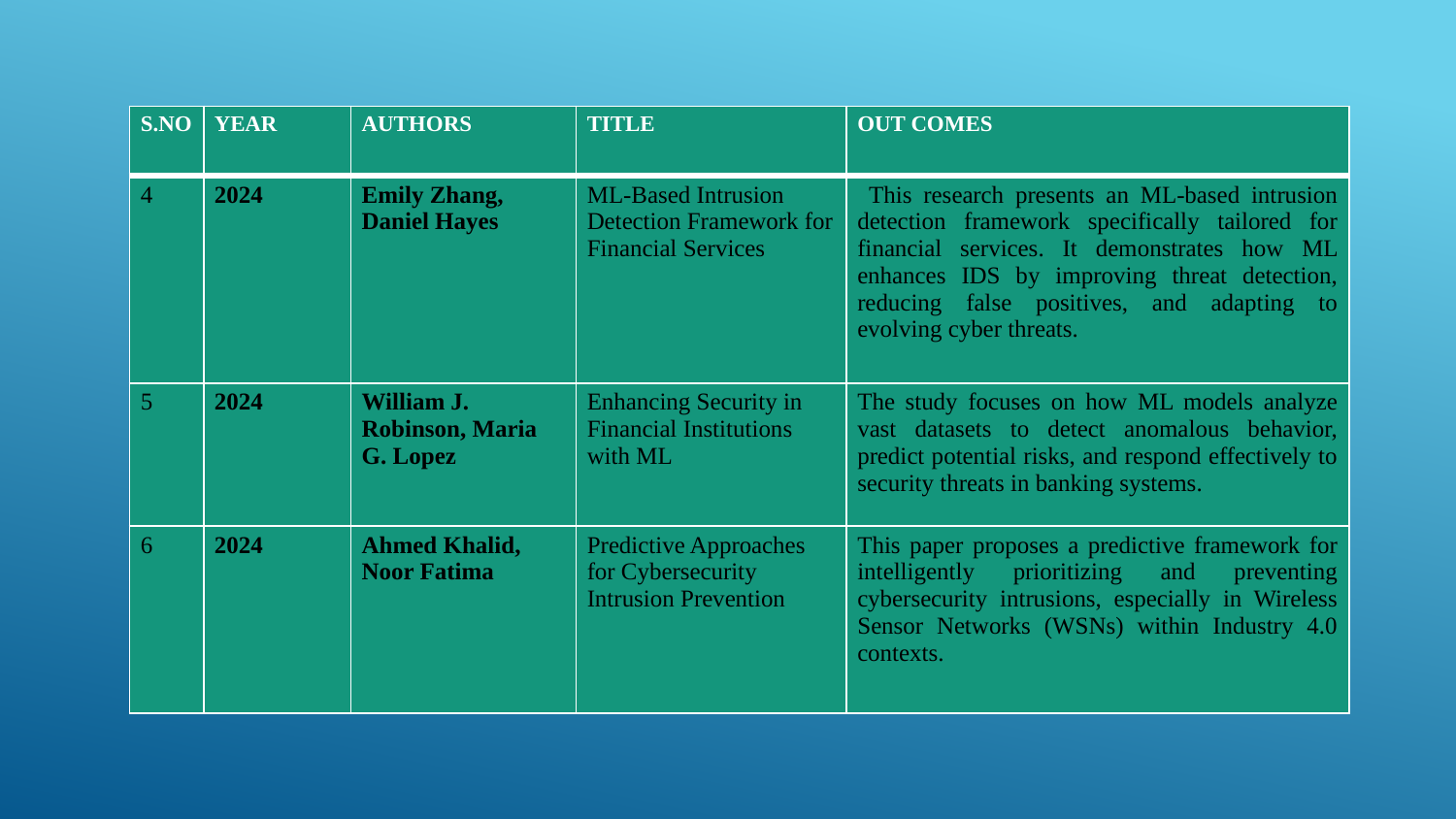

| S.NO | YEAR | AUTHORS | TITLE | OUT COMES |
| --- | --- | --- | --- | --- |
| 4 | 2024 | Emily Zhang, Daniel Hayes | ML-Based Intrusion Detection Framework for Financial Services | This research presents an ML-based intrusion detection framework specifically tailored for financial services. It demonstrates how ML enhances IDS by improving threat detection, reducing false positives, and adapting to evolving cyber threats. |
| 5 | 2024 | William J. Robinson, Maria G. Lopez | Enhancing Security in Financial Institutions with ML | The study focuses on how ML models analyze vast datasets to detect anomalous behavior, predict potential risks, and respond effectively to security threats in banking systems. |
| 6 | 2024 | Ahmed Khalid, Noor Fatima | Predictive Approaches for Cybersecurity Intrusion Prevention | This paper proposes a predictive framework for intelligently prioritizing and preventing cybersecurity intrusions, especially in Wireless Sensor Networks (WSNs) within Industry 4.0 contexts. |